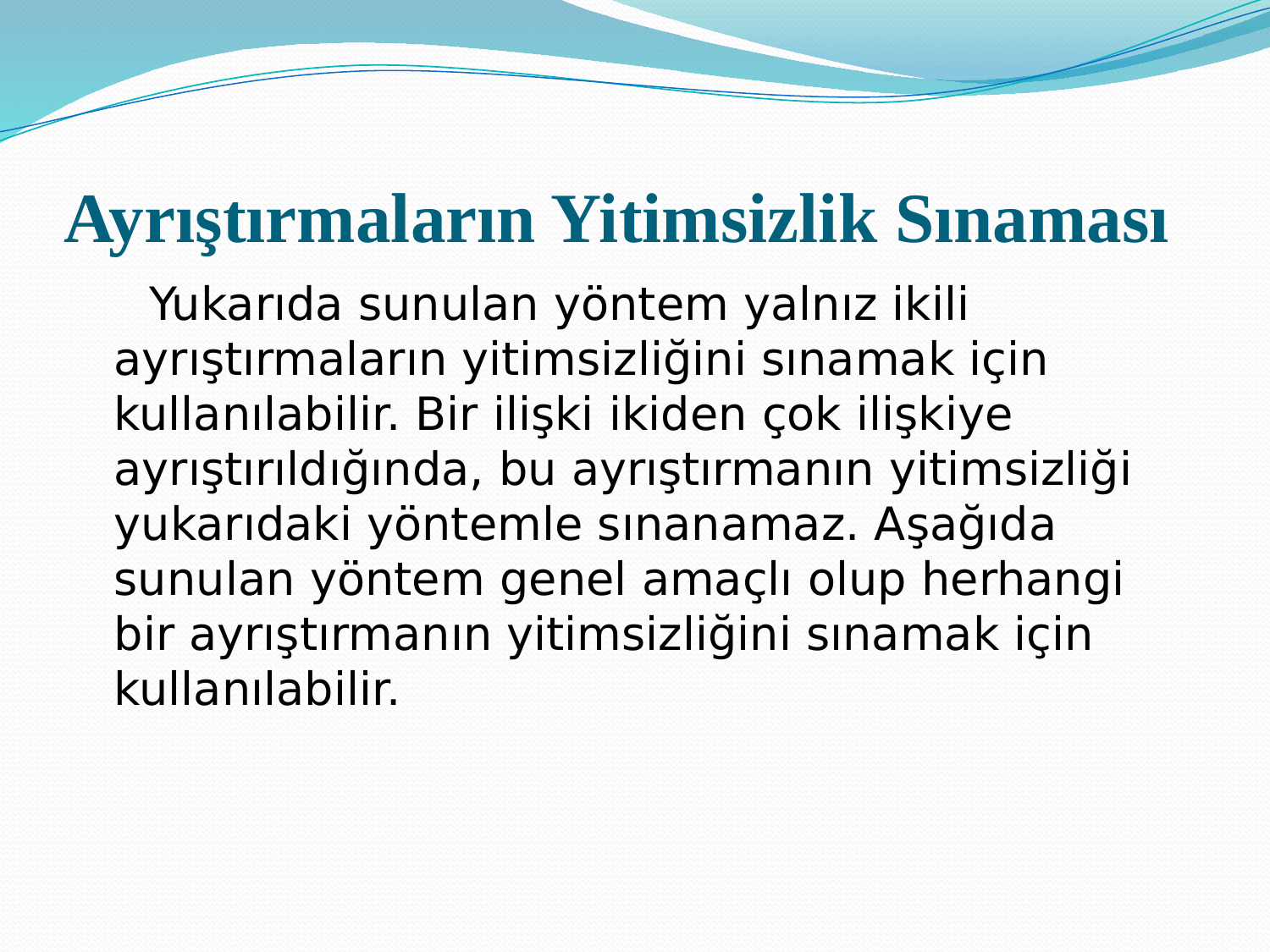

# Ayrıştırmaların Yitimsizlik Sınaması
     Yukarıda sunulan yöntem yalnız ikili ayrıştırmaların yitimsizliğini sınamak için kullanılabilir. Bir ilişki ikiden çok ilişkiye ayrıştırıldığında, bu ayrıştırmanın yitimsizliği yukarıdaki yöntemle sınanamaz. Aşağıda sunulan yöntem genel amaçlı olup herhangi bir ayrıştırmanın yitimsizliğini sınamak için kullanılabilir.